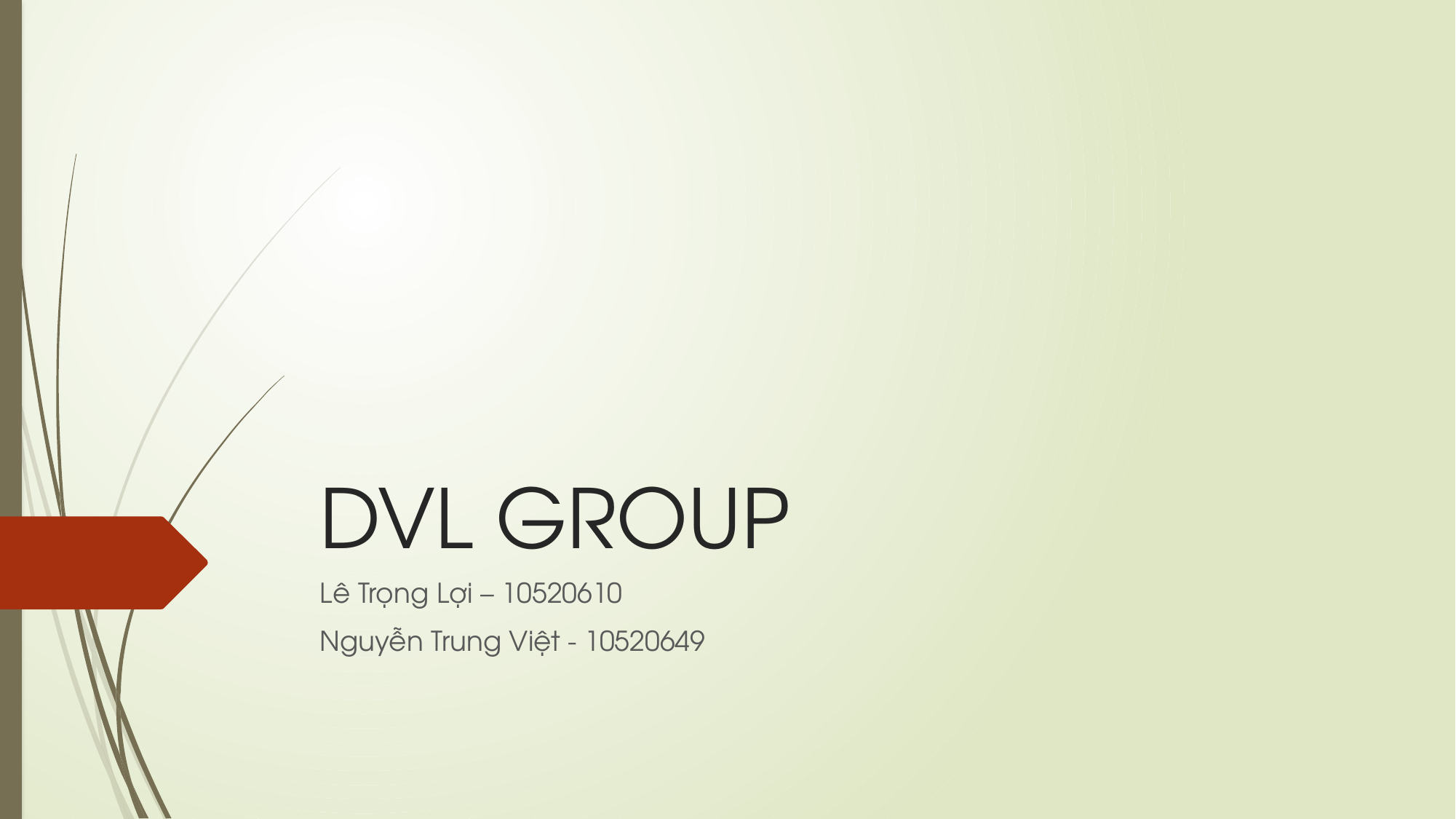

# DVL GROUP
Lê Trọng Lợi – 10520610
Nguyễn Trung Việt - 10520649